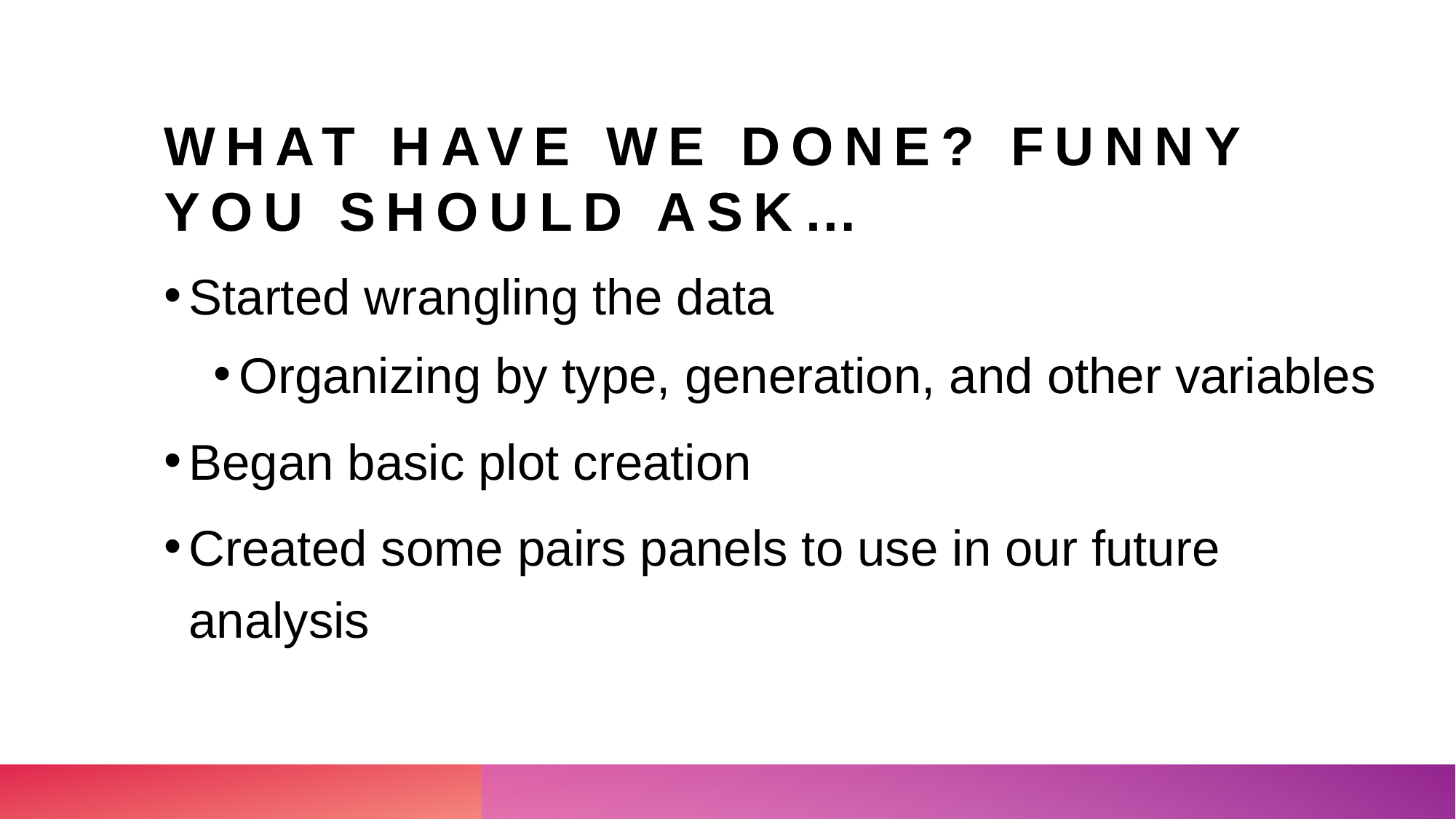

# What have we done? Funny you should ask…
Started wrangling the data
Organizing by type, generation, and other variables
Began basic plot creation
Created some pairs panels to use in our future analysis